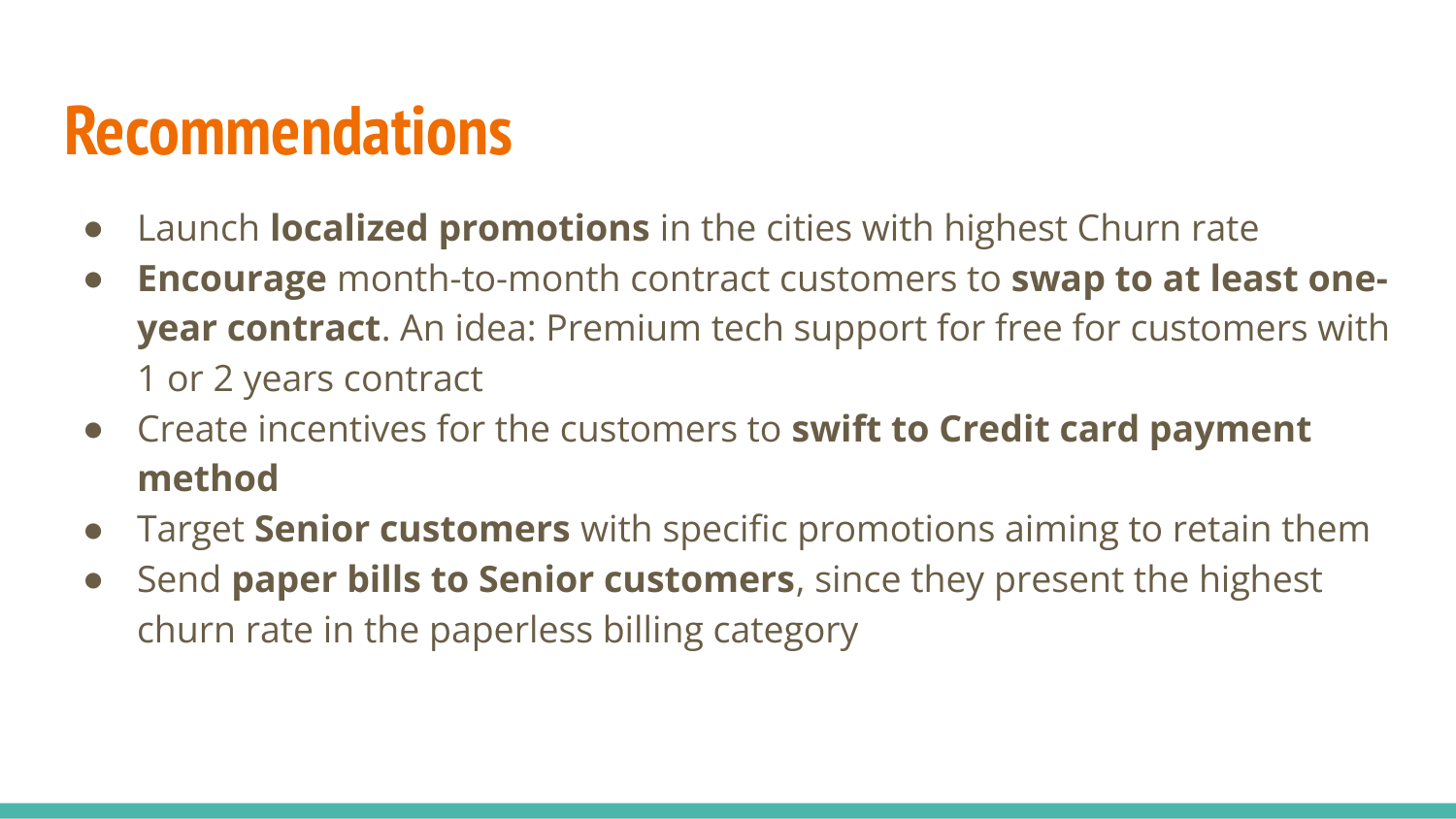

# Recommendations
Launch localized promotions in the cities with highest Churn rate
Encourage month-to-month contract customers to swap to at least one-year contract. An idea: Premium tech support for free for customers with 1 or 2 years contract
Create incentives for the customers to swift to Credit card payment method
Target Senior customers with specific promotions aiming to retain them
Send paper bills to Senior customers, since they present the highest churn rate in the paperless billing category